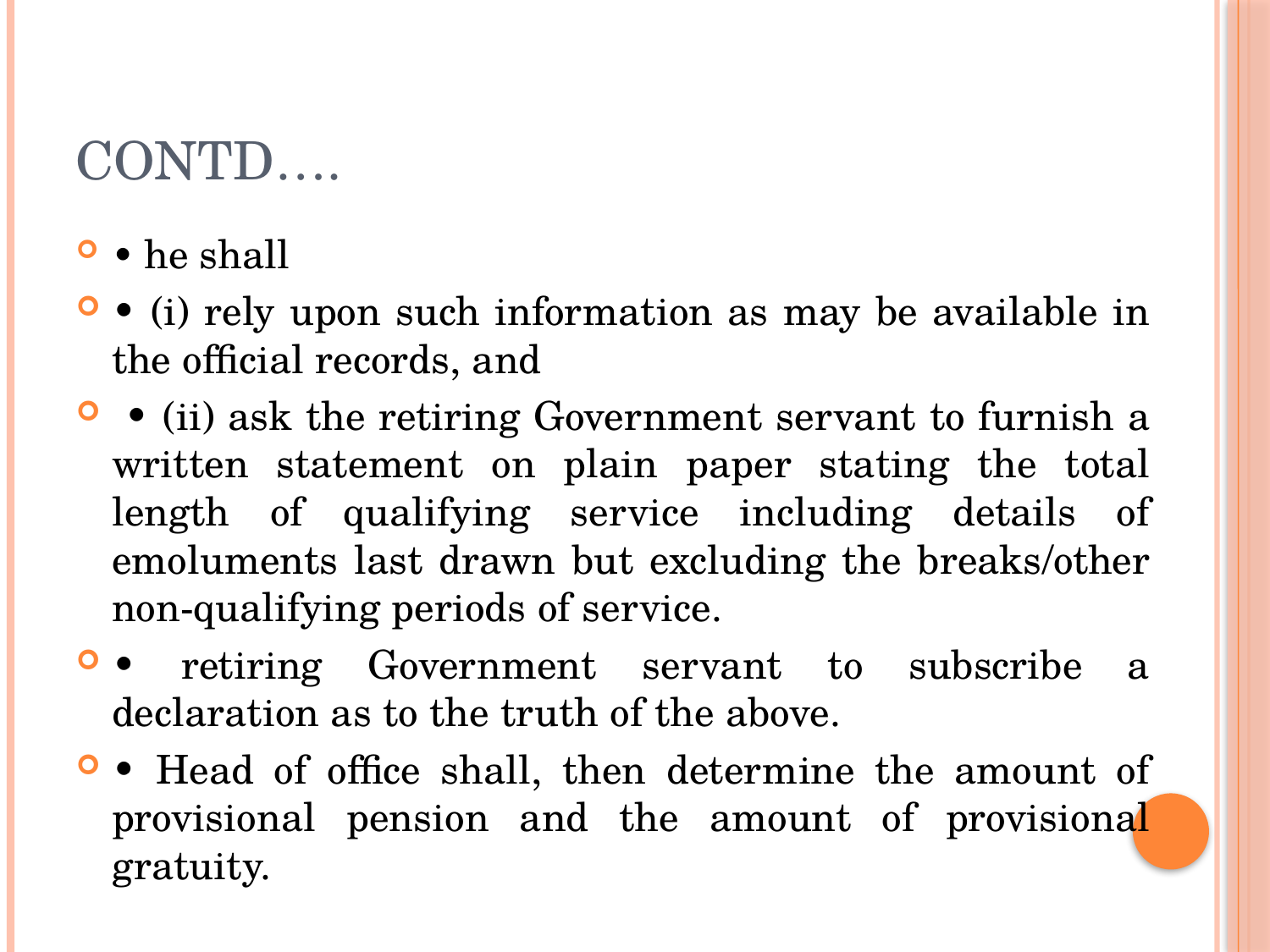

# Contd….
• he shall
• (i) rely upon such information as may be available in the official records, and
 • (ii) ask the retiring Government servant to furnish a written statement on plain paper stating the total length of qualifying service including details of emoluments last drawn but excluding the breaks/other non-qualifying periods of service.
• retiring Government servant to subscribe a declaration as to the truth of the above.
• Head of office shall, then determine the amount of provisional pension and the amount of provisional gratuity.